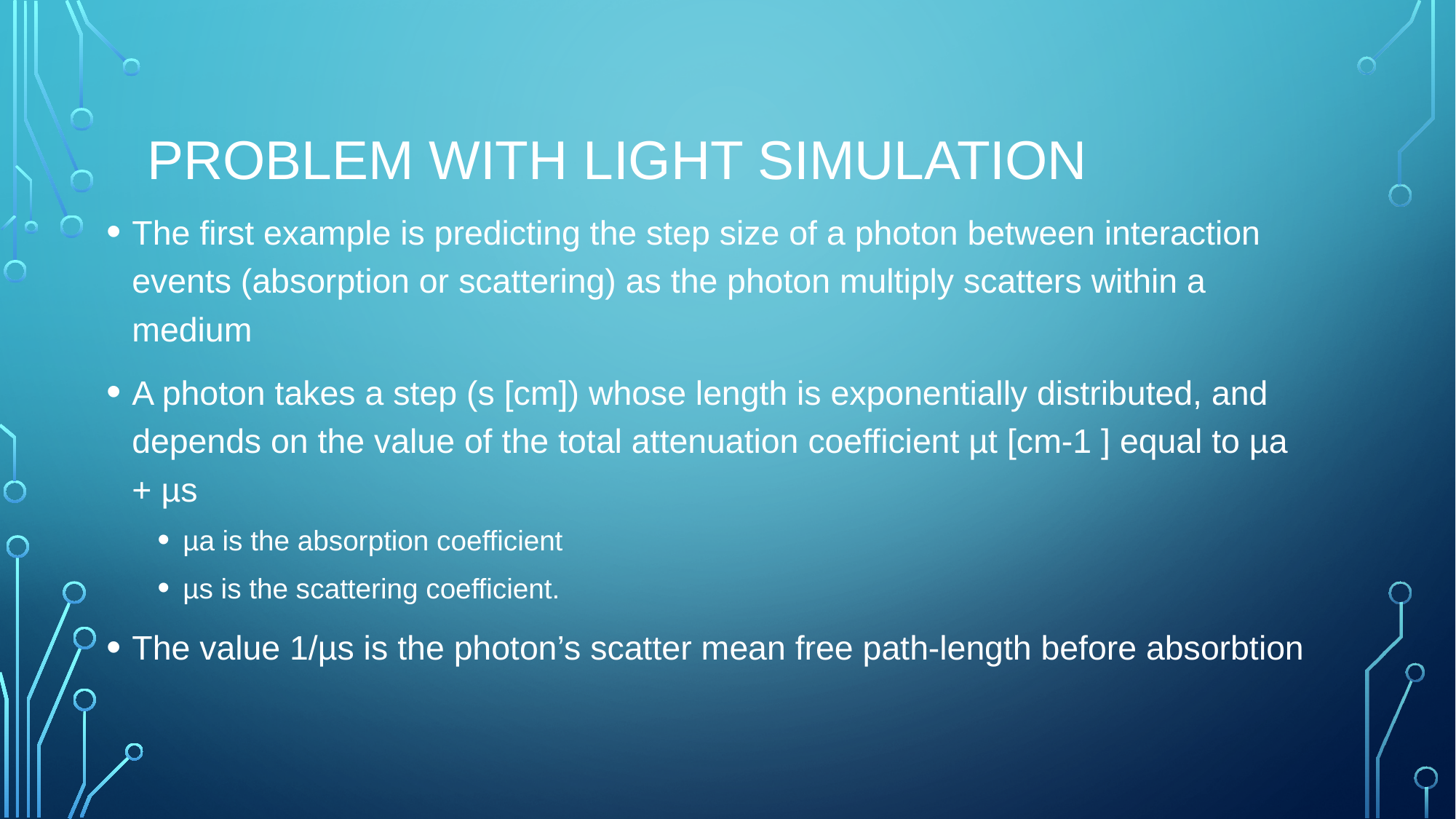

# Problem with Light Simulation
The first example is predicting the step size of a photon between interaction events (absorption or scattering) as the photon multiply scatters within a medium
A photon takes a step (s [cm]) whose length is exponentially distributed, and depends on the value of the total attenuation coefficient µt [cm-1 ] equal to µa + µs
µa is the absorption coefficient
µs is the scattering coefficient.
The value 1/µs is the photon’s scatter mean free path-length before absorbtion